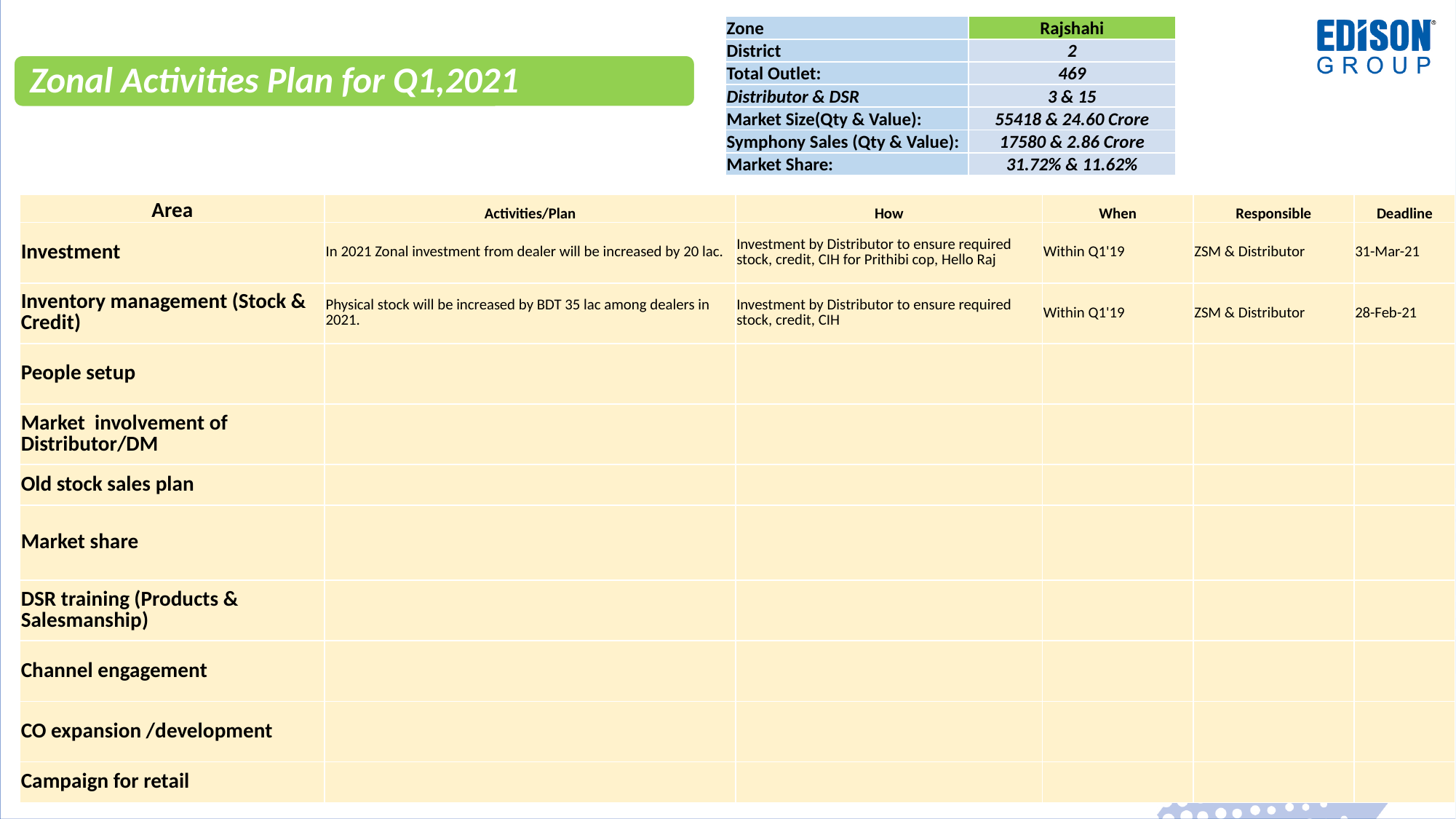

| Zone | Rajshahi |
| --- | --- |
| District | 2 |
| Total Outlet: | 469 |
| Distributor & DSR | 3 & 15 |
| Market Size(Qty & Value): | 55418 & 24.60 Crore |
| Symphony Sales (Qty & Value): | 17580 & 2.86 Crore |
| Market Share: | 31.72% & 11.62% |
Zonal Activities Plan for Q1,2021
| Area | Activities/Plan | How | When | Responsible | Deadline |
| --- | --- | --- | --- | --- | --- |
| Investment | In 2021 Zonal investment from dealer will be increased by 20 lac. | Investment by Distributor to ensure required stock, credit, CIH for Prithibi cop, Hello Raj | Within Q1'19 | ZSM & Distributor | 31-Mar-21 |
| Inventory management (Stock & Credit) | Physical stock will be increased by BDT 35 lac among dealers in 2021. | Investment by Distributor to ensure required stock, credit, CIH | Within Q1'19 | ZSM & Distributor | 28-Feb-21 |
| People setup |  |  |  |  |  |
| Market involvement of Distributor/DM |  |  |  |  |  |
| Old stock sales plan |  |  |  |  |  |
| Market share |  |  |  |  |  |
| DSR training (Products & Salesmanship) |  |  |  |  |  |
| Channel engagement |  |  |  |  |  |
| CO expansion /development |  |  |  |  |  |
| Campaign for retail |  |  |  |  |  |